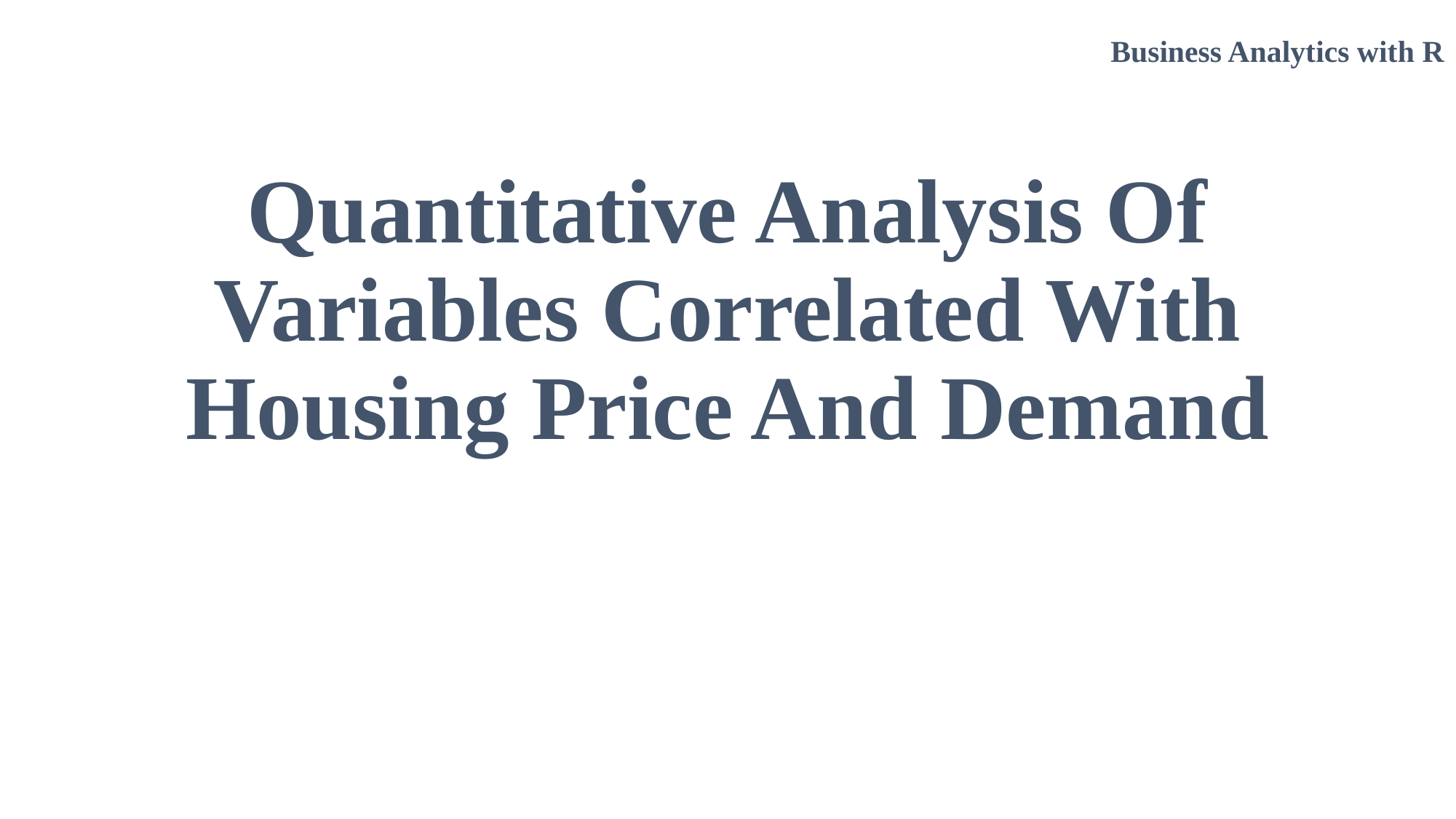

Business Analytics with R
# Quantitative Analysis Of Variables Correlated With Housing Price And Demand